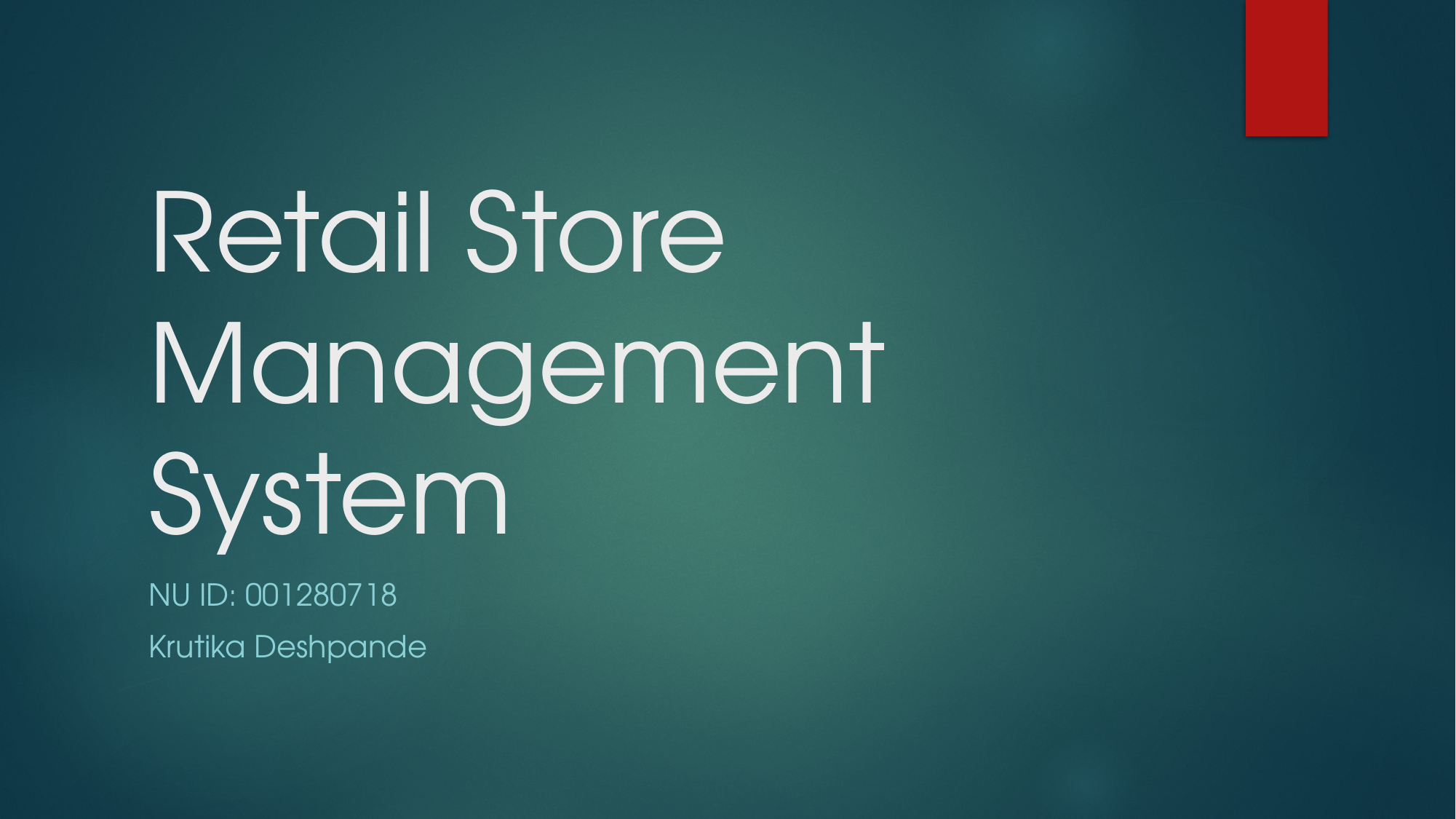

# Retail Store Management System
NU ID: 001280718
Krutika Deshpande